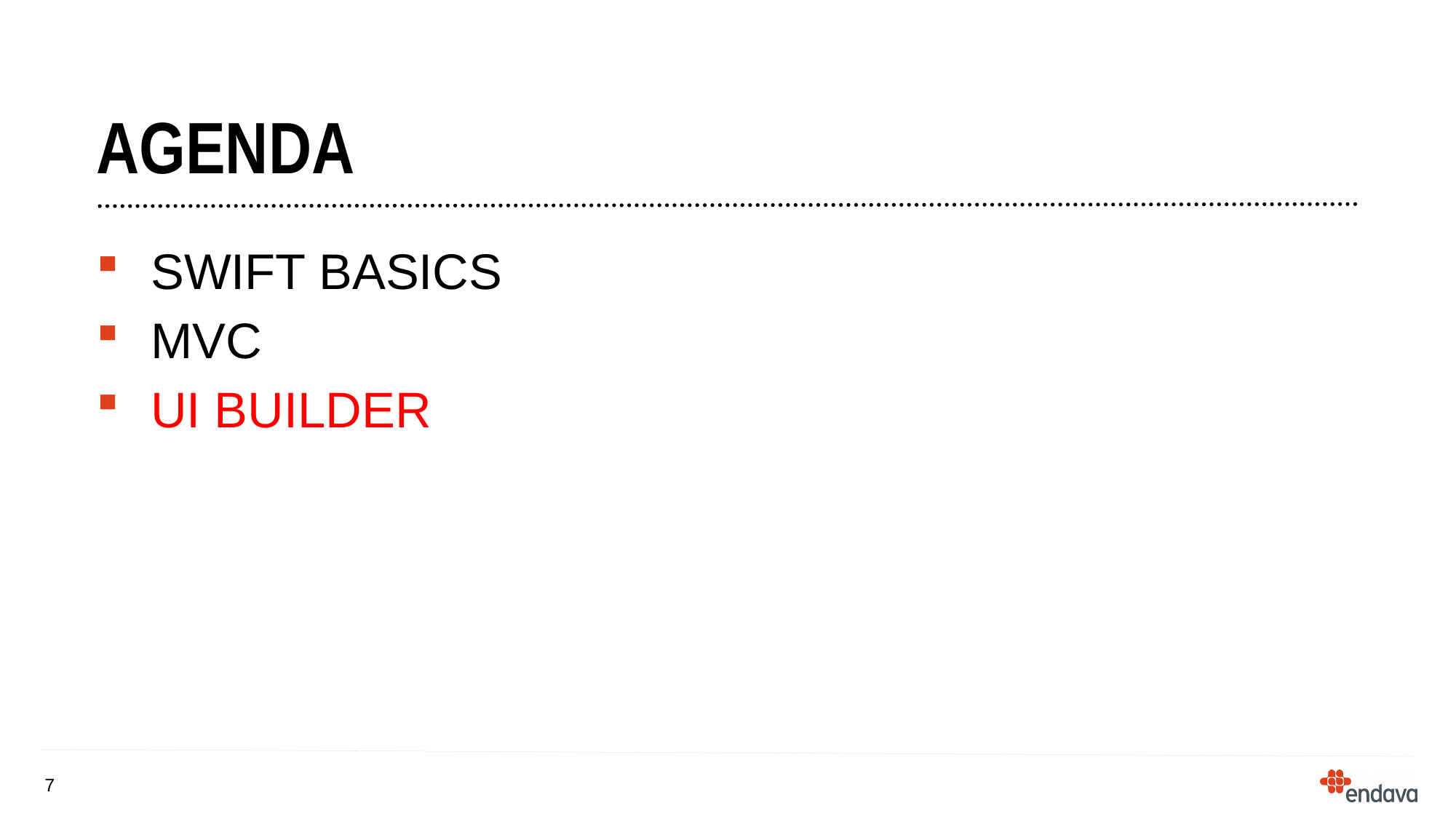

# Agenda
Swift basics
MVC
UI builder